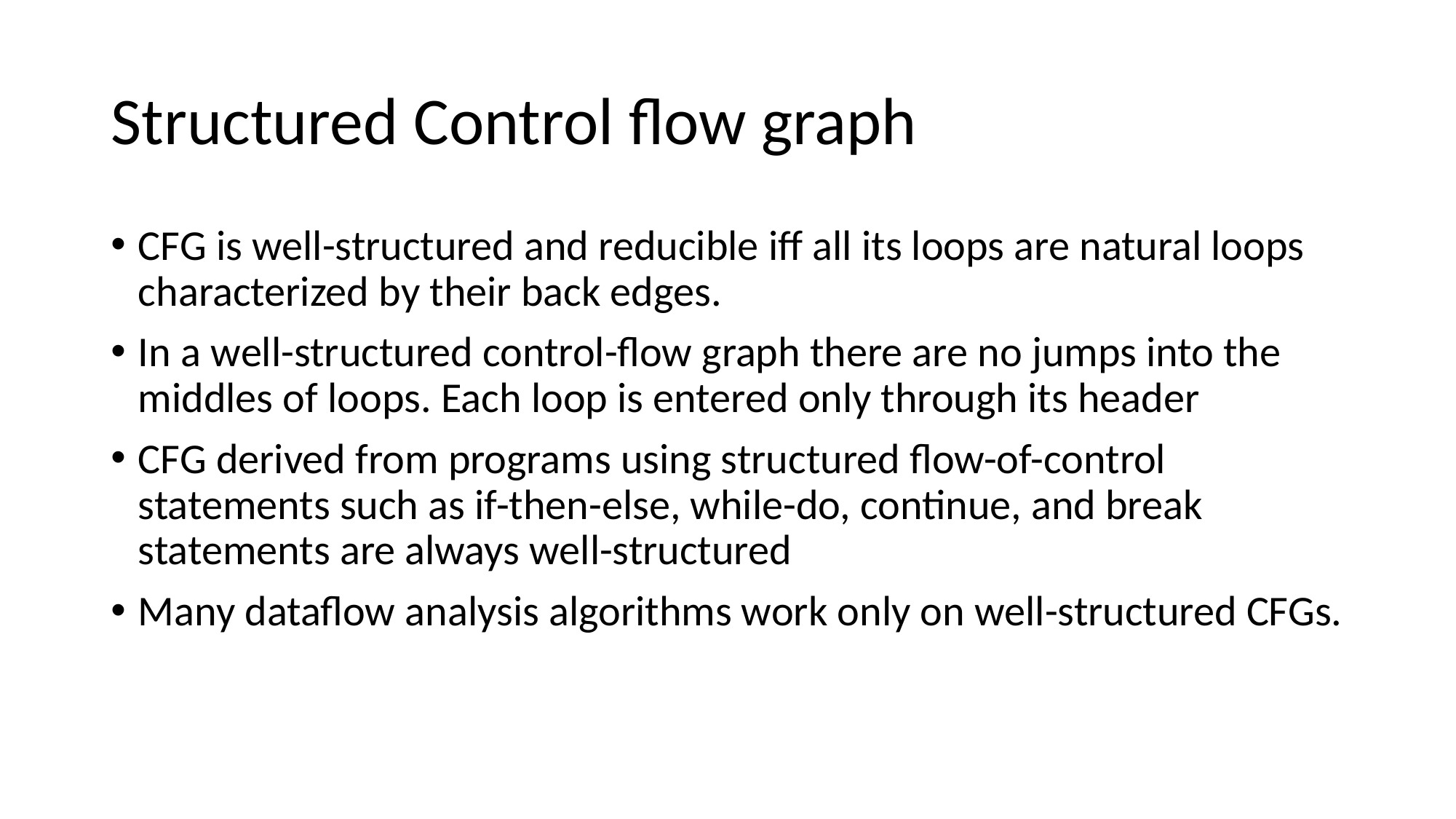

# Structured Control flow graph
CFG is well-structured and reducible iff all its loops are natural loops characterized by their back edges.
In a well-structured control-flow graph there are no jumps into the middles of loops. Each loop is entered only through its header
CFG derived from programs using structured flow-of-control statements such as if-then-else, while-do, continue, and break statements are always well-structured
Many dataflow analysis algorithms work only on well-structured CFGs.